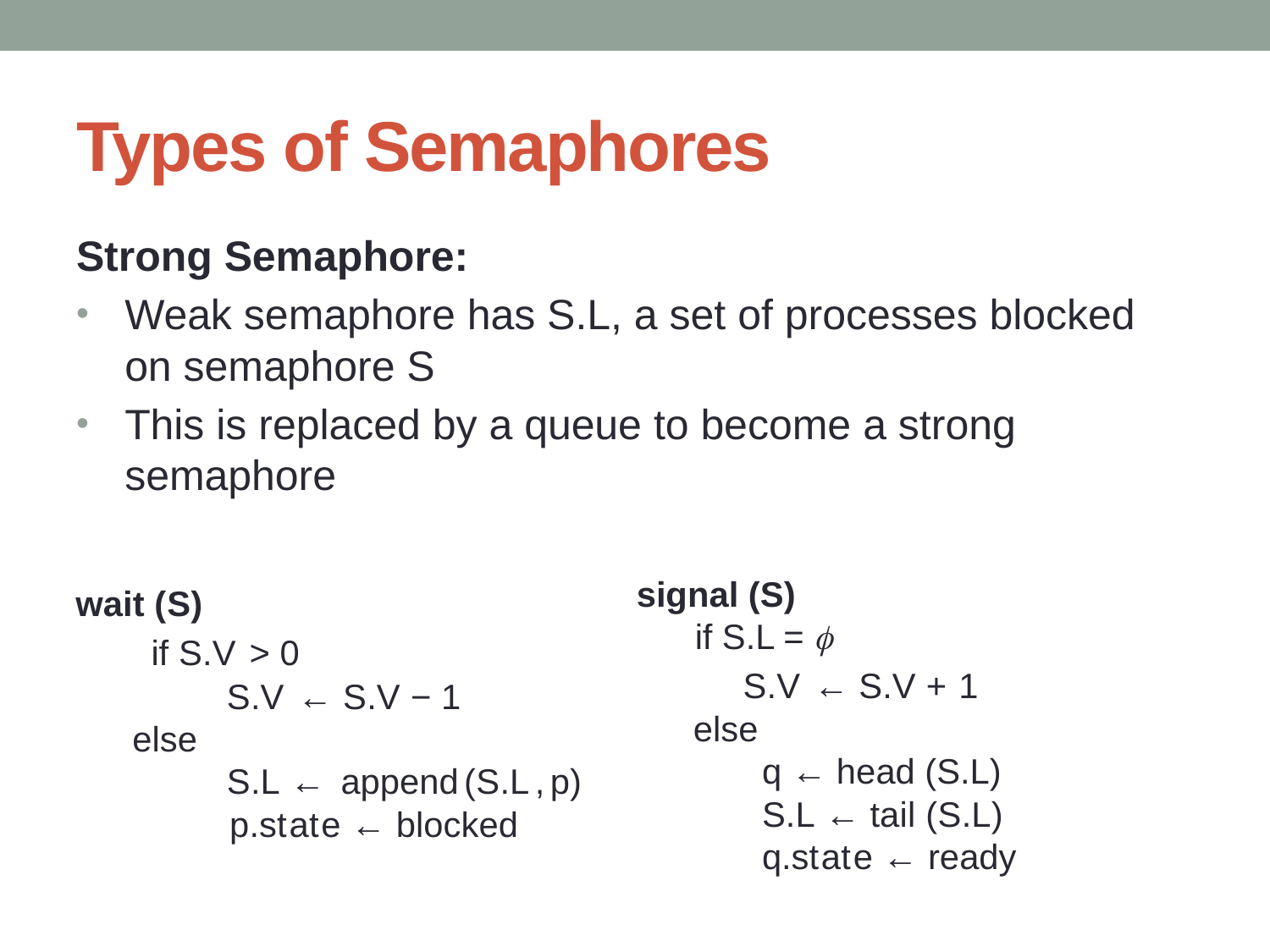

# Types of Semaphores
Strong Semaphore:
Weak semaphore has S.L, a set of processes blocked on semaphore S
This is replaced by a queue to become a strong semaphore

wait (S)
if S.V > 0
S.V ← S.V − 1
      else
S.L ←  append (S.L,p)
p.state ← blocked
signal (S)
      if S.L = φ
   S.V ← S.V + 1
      else
	q ← head (S.L)
	S.L ← tail (S.L)
	q.state ← ready